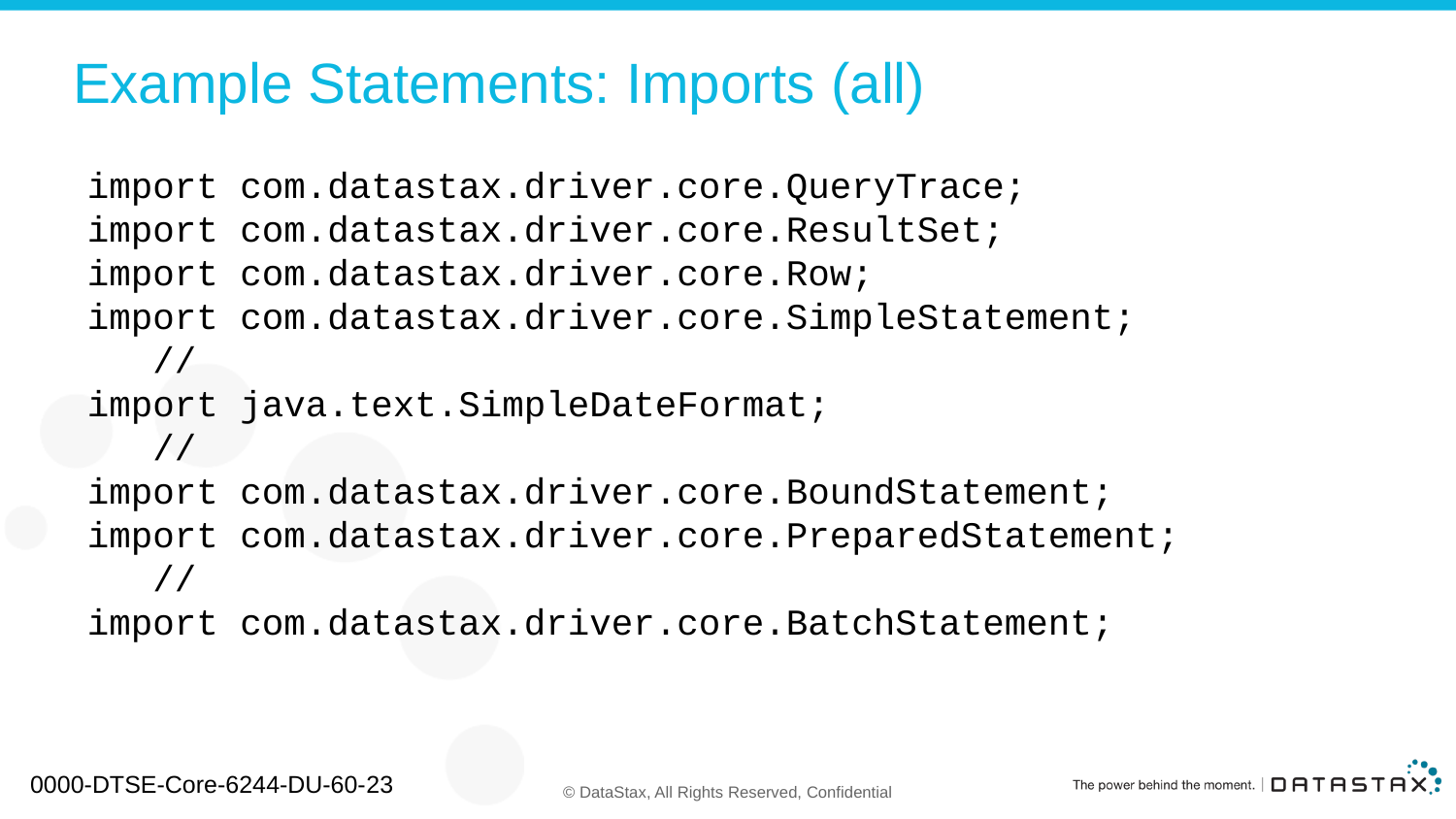

# Example Statements: Imports (all)
import com.datastax.driver.core.QueryTrace;
import com.datastax.driver.core.ResultSet;
import com.datastax.driver.core.Row;
import com.datastax.driver.core.SimpleStatement;
   //
import java.text.SimpleDateFormat;
   //
import com.datastax.driver.core.BoundStatement;
import com.datastax.driver.core.PreparedStatement;
   //
import com.datastax.driver.core.BatchStatement;

0000-DTSE-Core-6244-DU-60-23